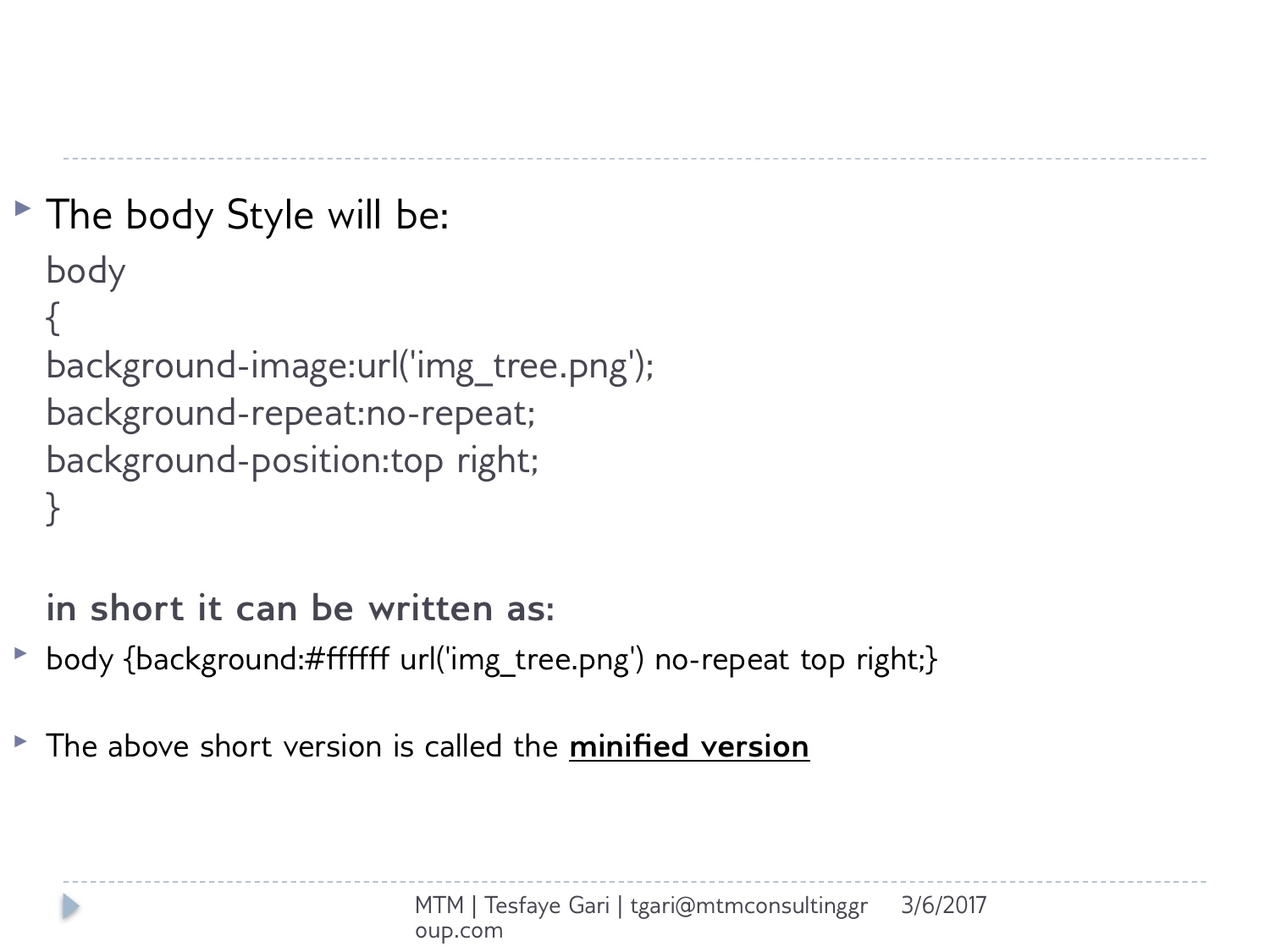

The body Style will be:
body
{
	background-image:url('img_tree.png');
	background-repeat:no-repeat;
	background-position:top right;
}
in short it can be written as:
body {background:#ffffff url('img_tree.png') no-repeat top right;}
The above short version is called the minified version

MTM | Tesfaye Gari | tgari@mtmconsultinggroup.com
3/6/2017